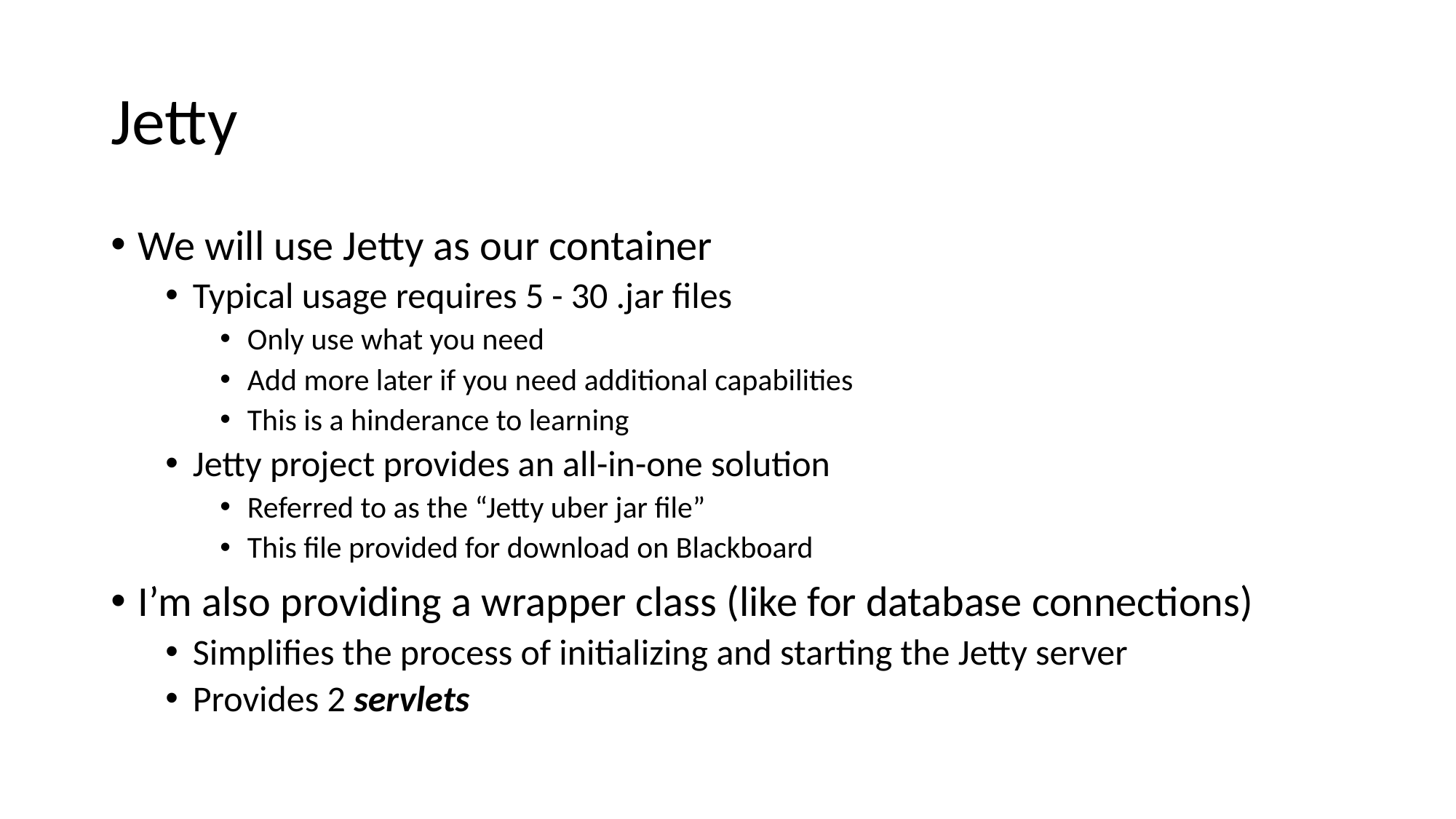

# Jetty
We will use Jetty as our container
Typical usage requires 5 - 30 .jar files
Only use what you need
Add more later if you need additional capabilities
This is a hinderance to learning
Jetty project provides an all-in-one solution
Referred to as the “Jetty uber jar file”
This file provided for download on Blackboard
I’m also providing a wrapper class (like for database connections)
Simplifies the process of initializing and starting the Jetty server
Provides 2 servlets